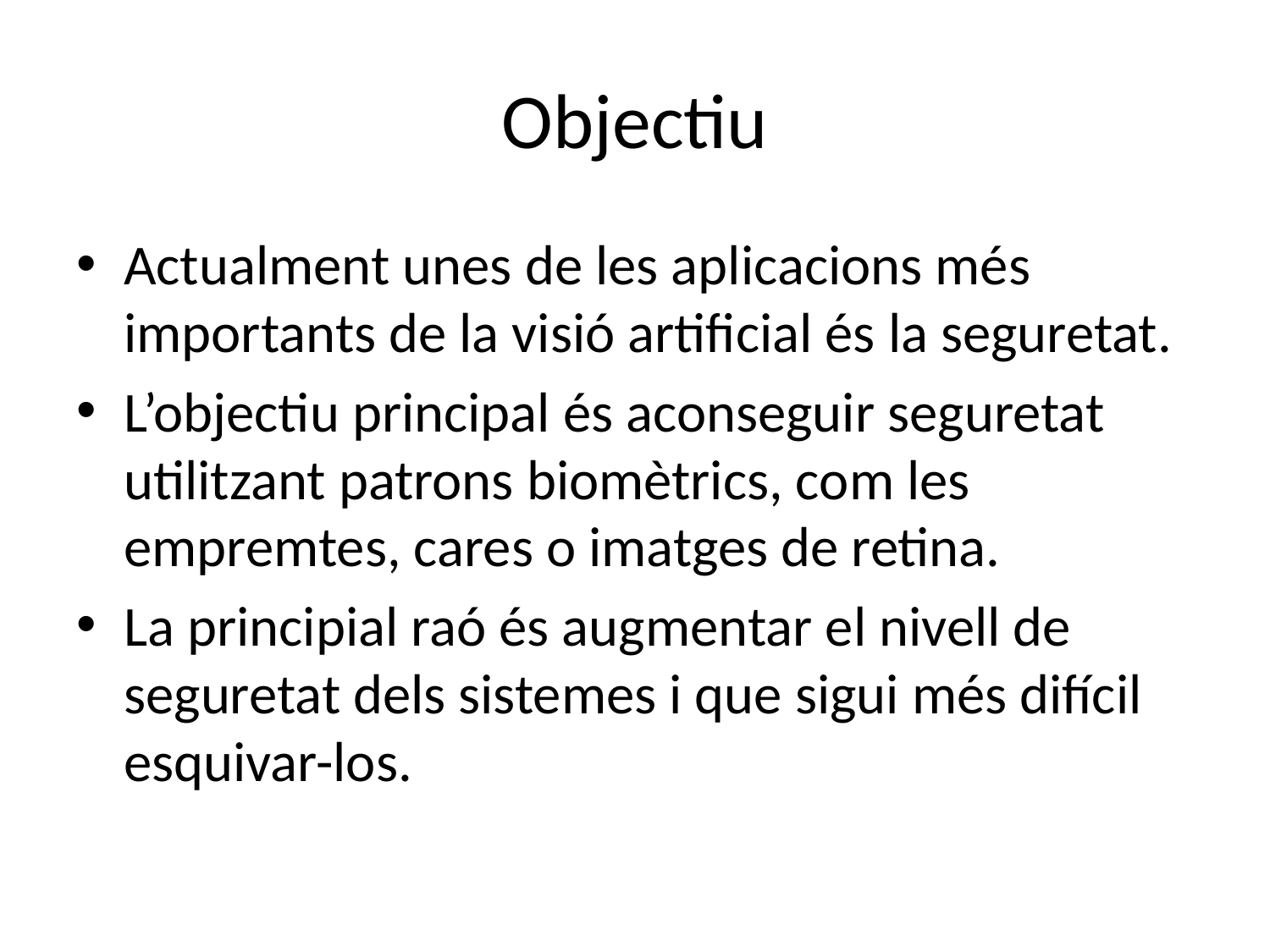

# Objectiu
Actualment unes de les aplicacions més importants de la visió artificial és la seguretat.
L’objectiu principal és aconseguir seguretat utilitzant patrons biomètrics, com les empremtes, cares o imatges de retina.
La principial raó és augmentar el nivell de seguretat dels sistemes i que sigui més difícil esquivar-los.